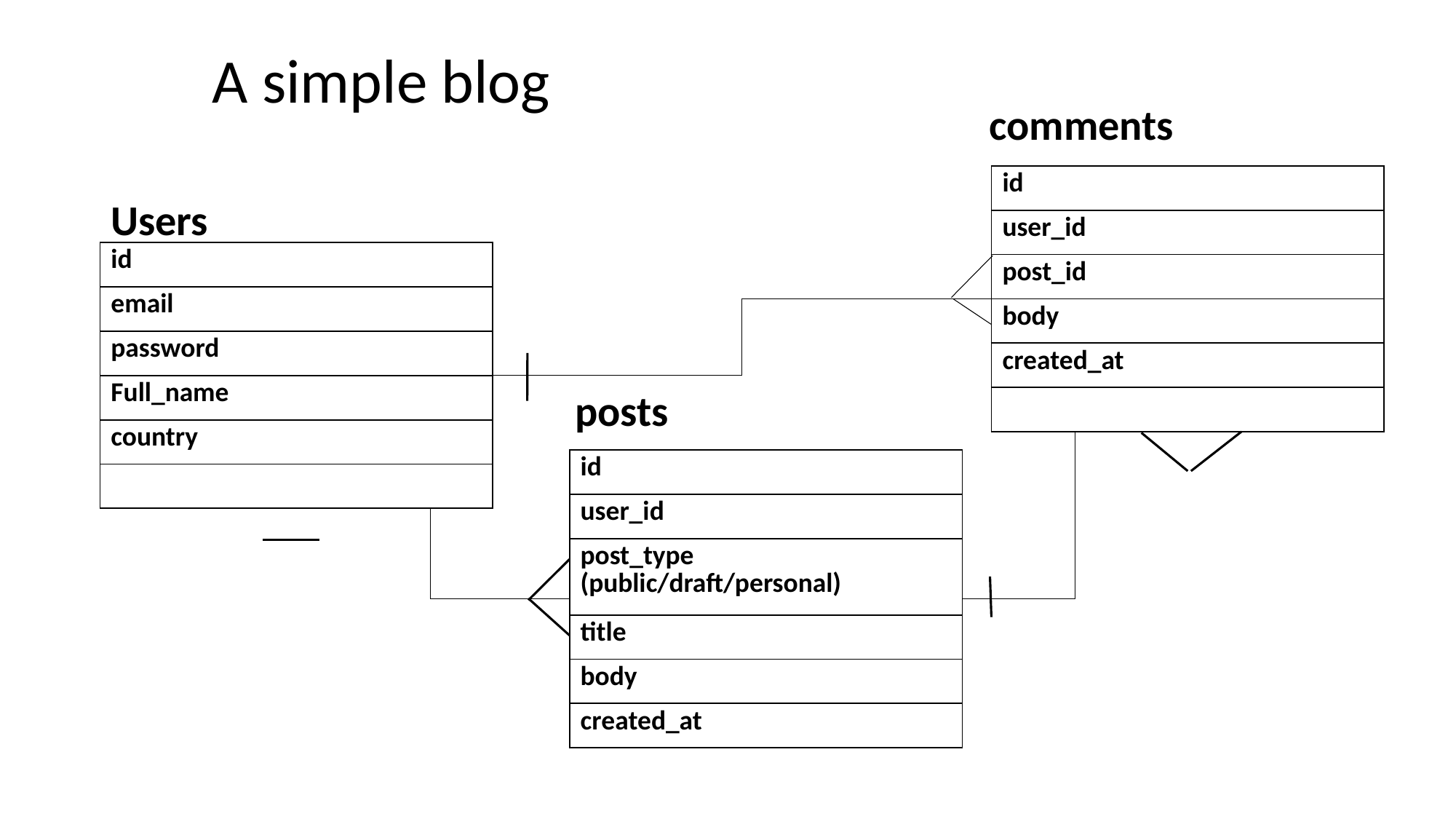

# A simple blog
comments
| id |
| --- |
| user\_id |
| post\_id |
| body |
| created\_at |
|  |
Users
| id |
| --- |
| email |
| password |
| Full\_name |
| country |
|  |
posts
| id |
| --- |
| user\_id |
| post\_type (public/draft/personal) |
| title |
| body |
| created\_at |